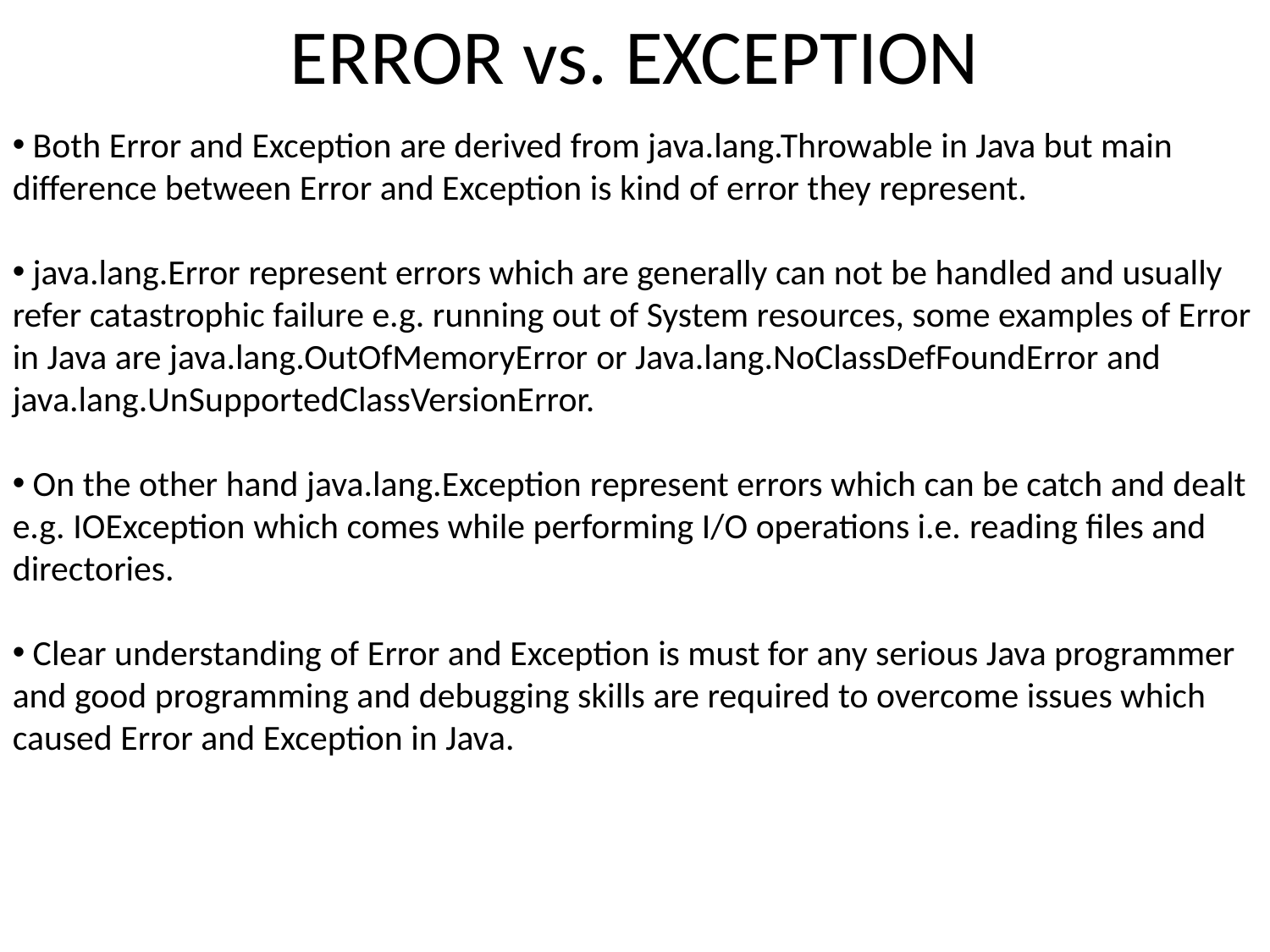

# ERROR vs. EXCEPTION
 Both Error and Exception are derived from java.lang.Throwable in Java but main difference between Error and Exception is kind of error they represent.

 java.lang.Error represent errors which are generally can not be handled and usually refer catastrophic failure e.g. running out of System resources, some examples of Error in Java are java.lang.OutOfMemoryError or Java.lang.NoClassDefFoundError and java.lang.UnSupportedClassVersionError.

 On the other hand java.lang.Exception represent errors which can be catch and dealt e.g. IOException which comes while performing I/O operations i.e. reading files and directories.

 Clear understanding of Error and Exception is must for any serious Java programmer and good programming and debugging skills are required to overcome issues which caused Error and Exception in Java.